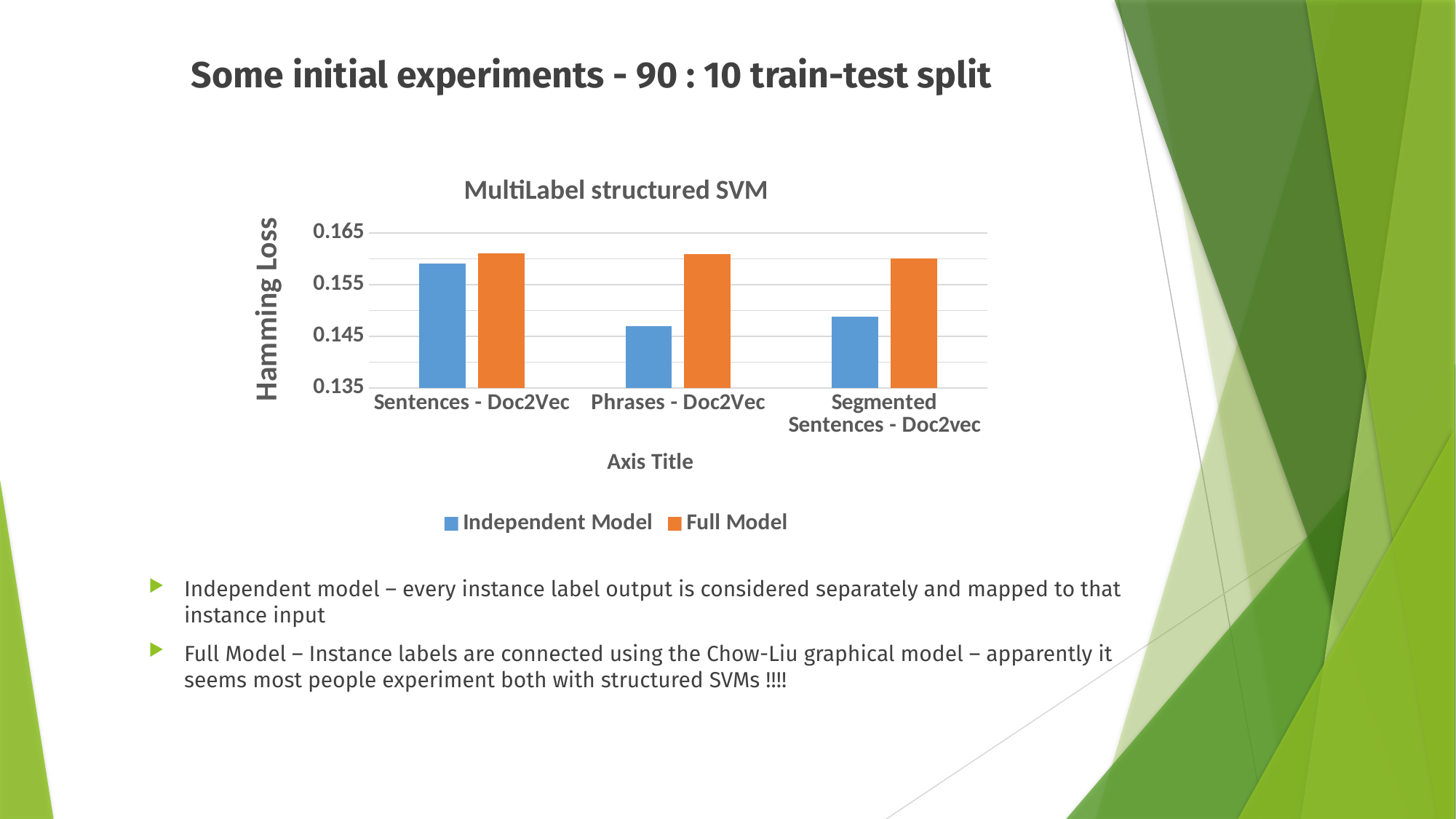

Some initial experiments - 90 : 10 train-test split

### Chart: MultiLabel structured SVM

| Category | Independent Model | Full Model |
|---|---|---|
| Sentences - Doc2Vec | 0.159091 | 0.160985 |
| Phrases - Doc2Vec | 0.146977 | 0.160853 |
| Segmented Sentences - Doc2vec | 0.148823 | 0.160074 |
Independent model – every instance label output is considered separately and mapped to that instance input
Full Model – Instance labels are connected using the Chow-Liu graphical model – apparently it seems most people experiment both with structured SVMs !!!!